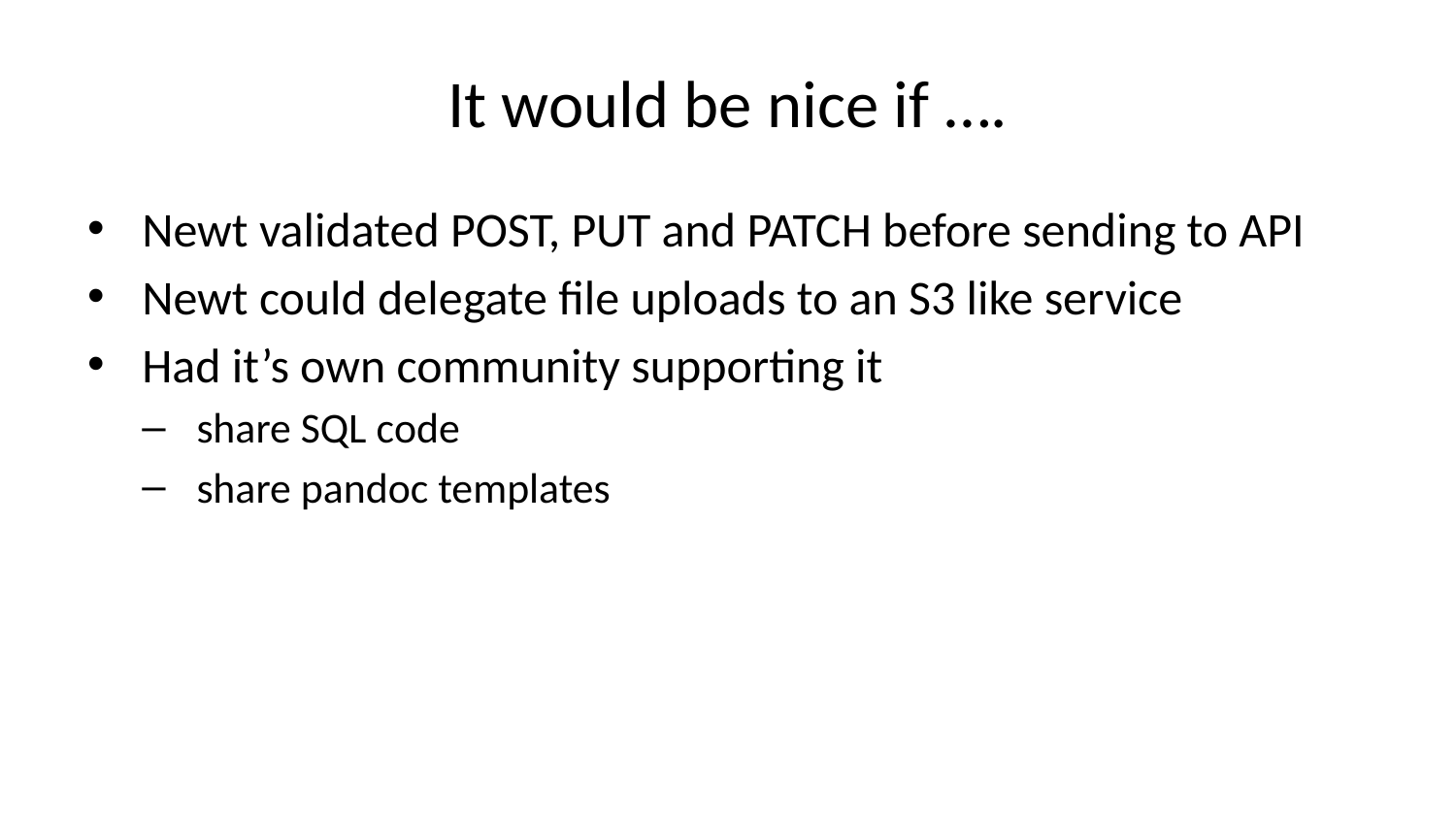

# It would be nice if ….
Newt validated POST, PUT and PATCH before sending to API
Newt could delegate file uploads to an S3 like service
Had it’s own community supporting it
share SQL code
share pandoc templates